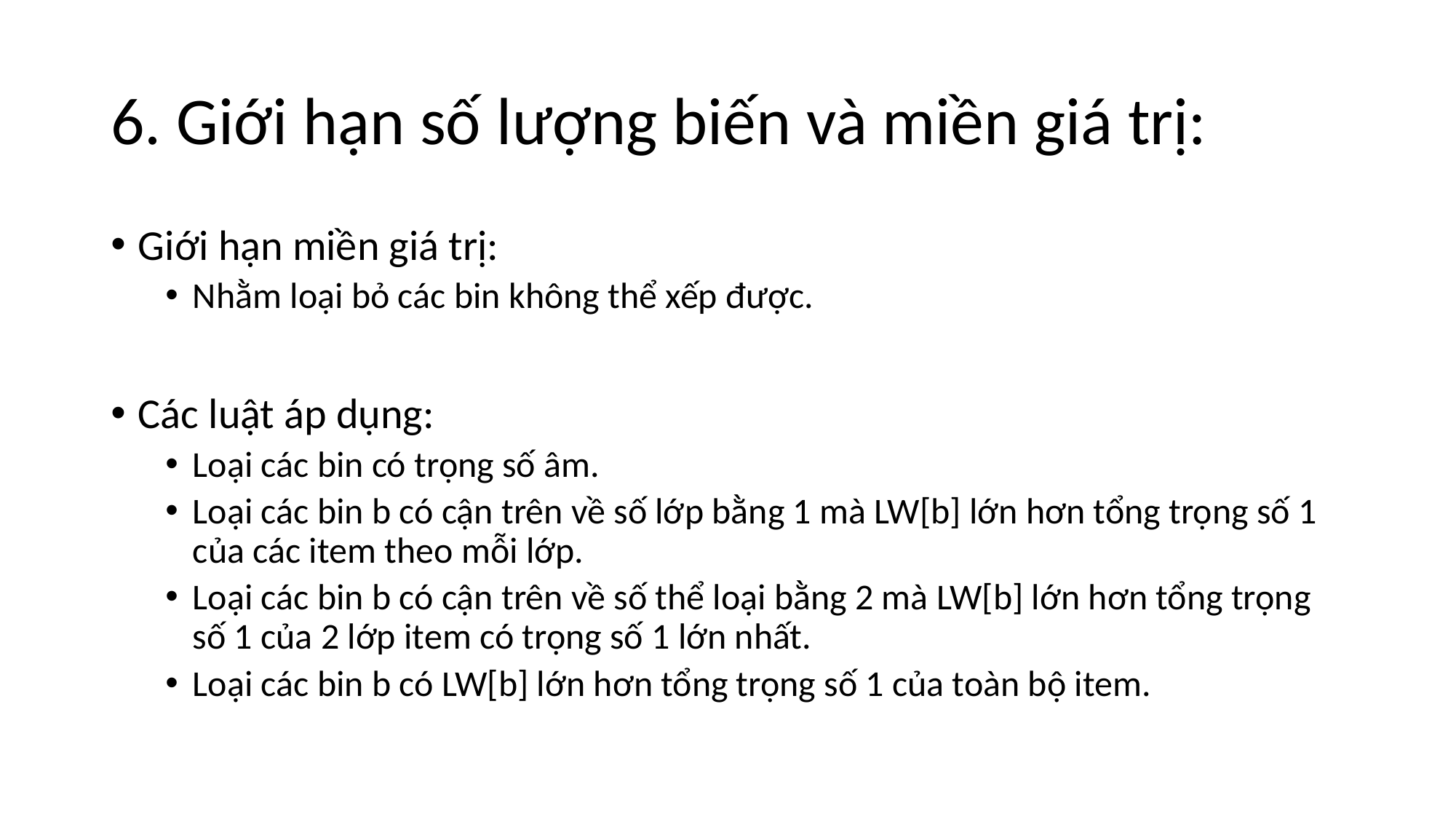

# 6. Giới hạn số lượng biến và miền giá trị:
Giới hạn miền giá trị:
Nhằm loại bỏ các bin không thể xếp được.

Các luật áp dụng:
Loại các bin có trọng số âm.
Loại các bin b có cận trên về số lớp bằng 1 mà LW[b] lớn hơn tổng trọng số 1 của các item theo mỗi lớp.
Loại các bin b có cận trên về số thể loại bằng 2 mà LW[b] lớn hơn tổng trọng số 1 của 2 lớp item có trọng số 1 lớn nhất.
Loại các bin b có LW[b] lớn hơn tổng trọng số 1 của toàn bộ item.